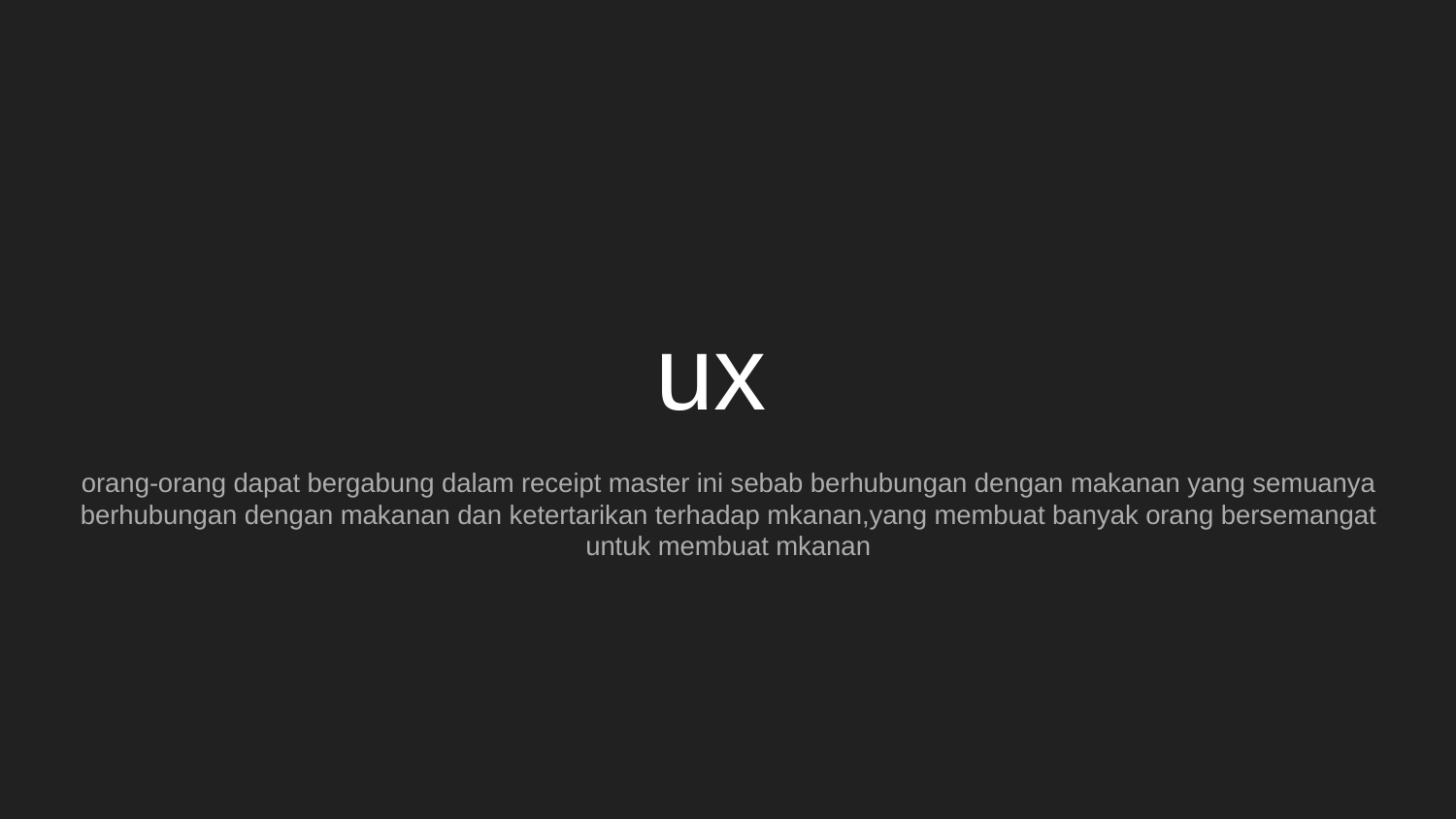

# ux
orang-orang dapat bergabung dalam receipt master ini sebab berhubungan dengan makanan yang semuanya berhubungan dengan makanan dan ketertarikan terhadap mkanan,yang membuat banyak orang bersemangat untuk membuat mkanan